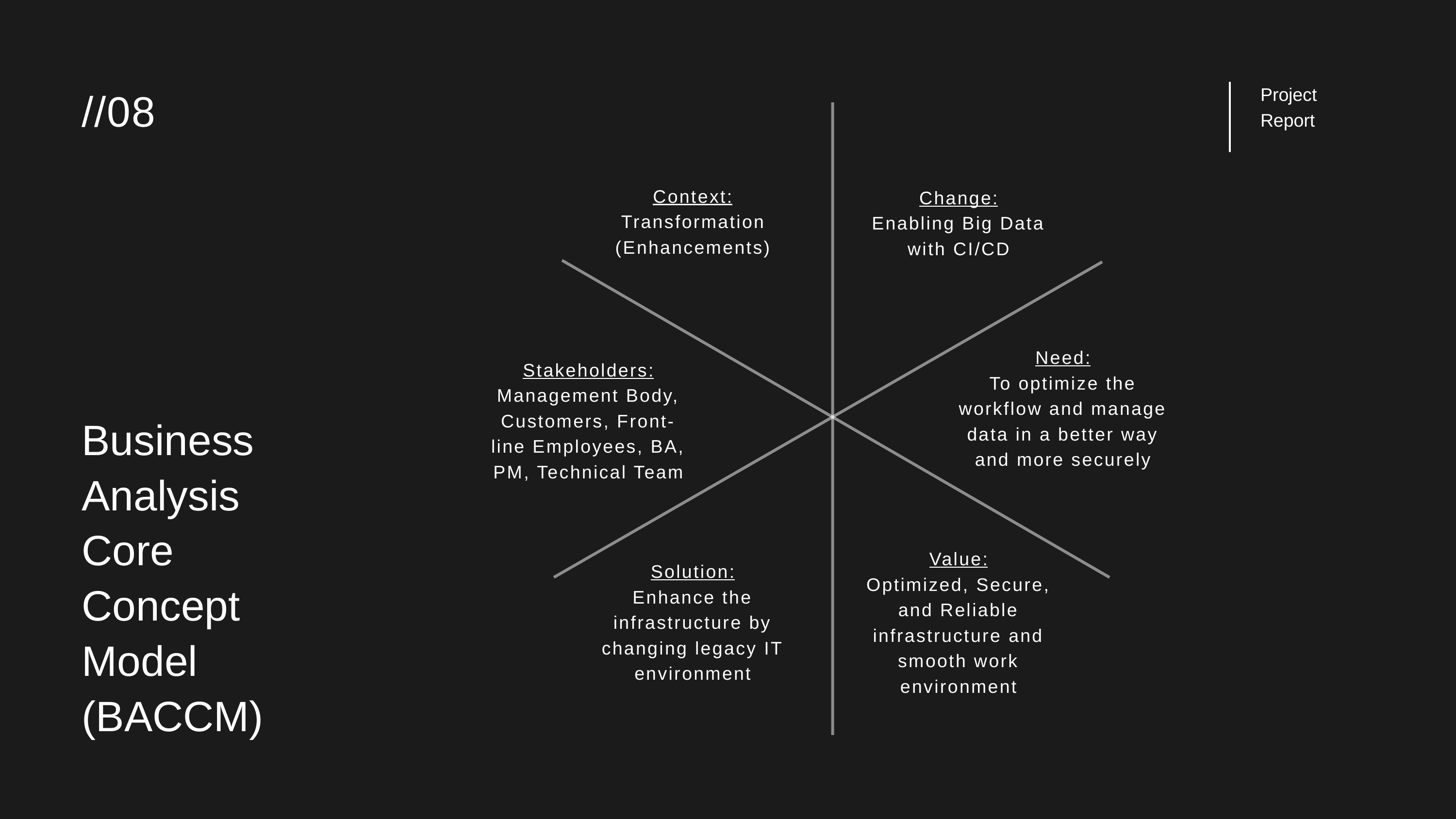

//08

Project Report

Context:
Transformation
(Enhancements)
Change:
Enabling Big Data with CI/CD
Need:
To optimize the workflow and manage data in a better way and more securely
Stakeholders:
Management Body, Customers, Front-line Employees, BA, PM, Technical Team
Business
Analysis Core Concept Model (BACCM)
Value:
Optimized, Secure, and Reliable infrastructure and smooth work environment
Solution:
Enhance the infrastructure by changing legacy IT environment